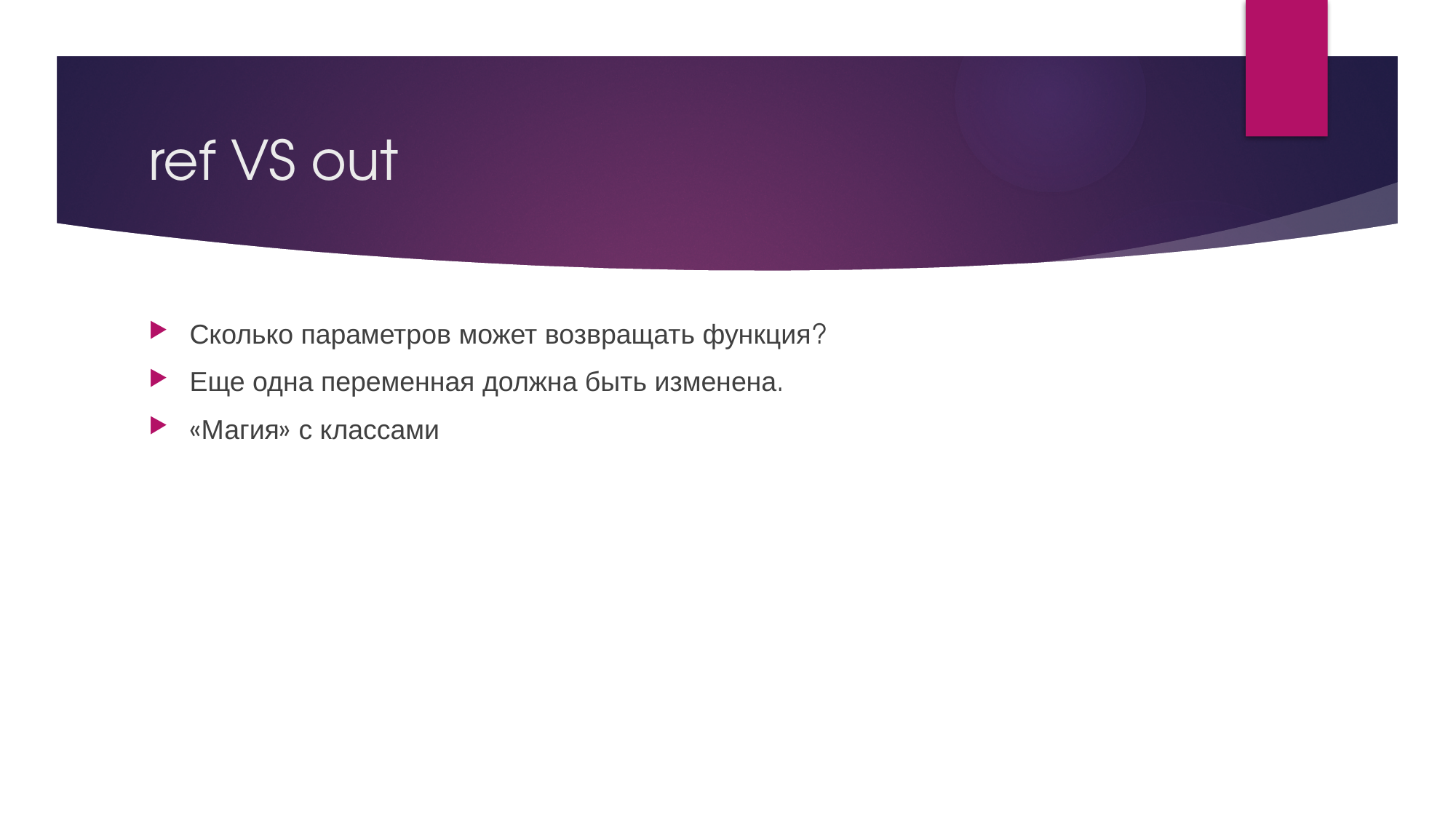

# ref VS out
Сколько параметров может возвращать функция?
Еще одна переменная должна быть изменена.
«Магия» с классами